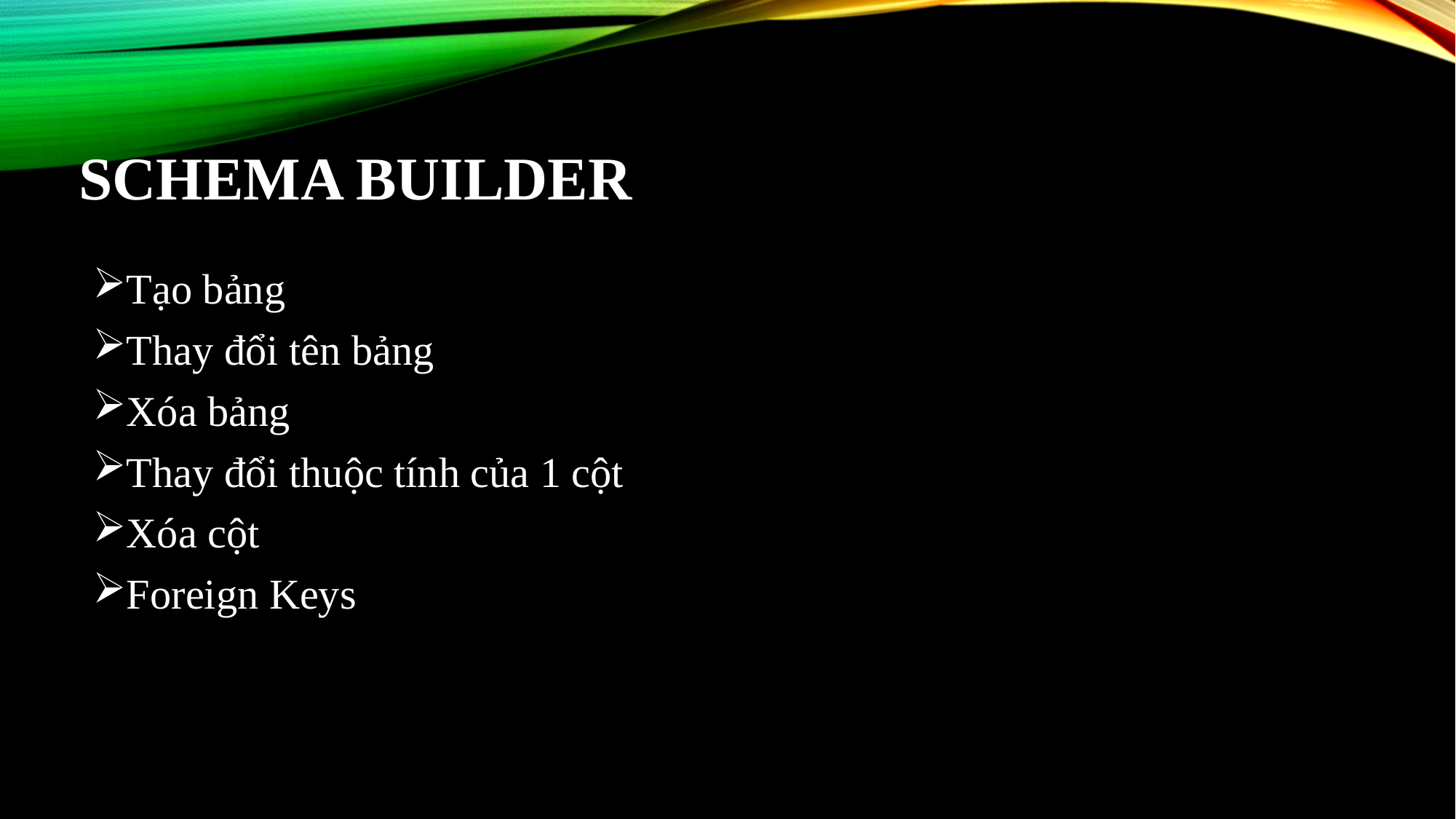

# SCHEMA BUILDER
Tạo bảng
Thay đổi tên bảng
Xóa bảng
Thay đổi thuộc tính của 1 cột
Xóa cột
Foreign Keys